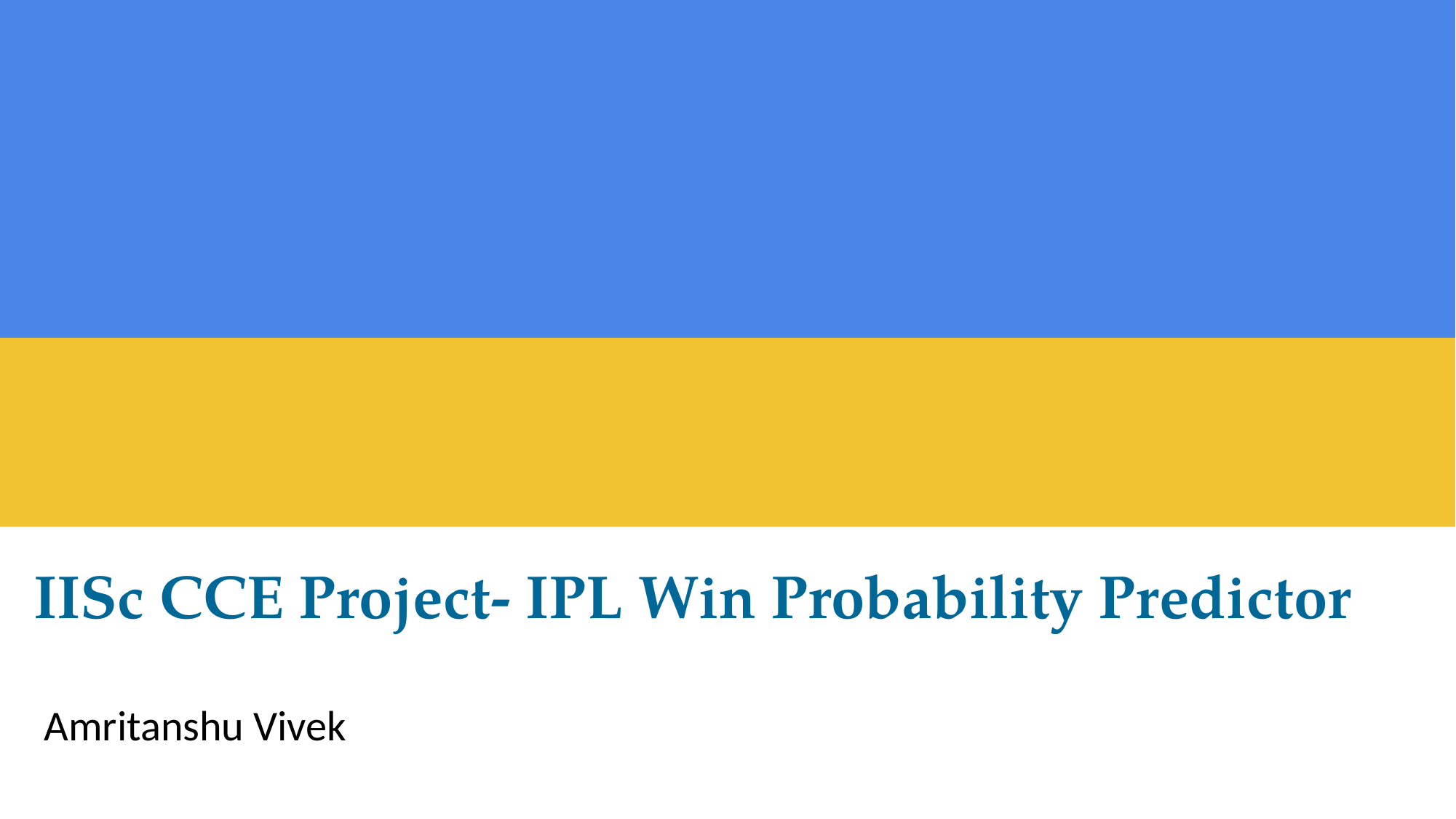

# l
l
IISc CCE Project- IPL Win Probability Predictor
Amritanshu Vivek